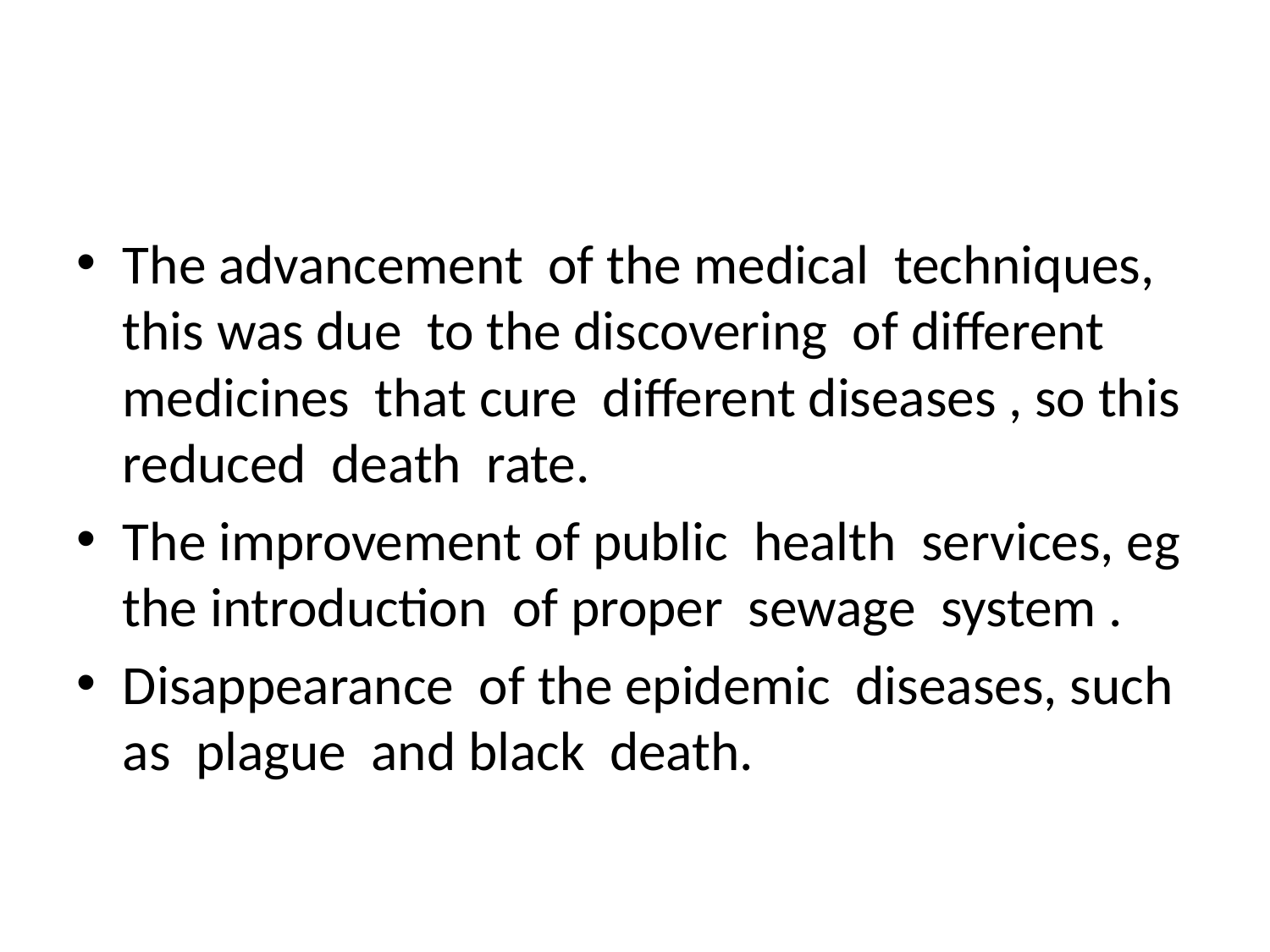

#
The advancement  of the medical  techniques,    this was due  to the discovering  of different  medicines  that cure  different diseases , so this  reduced  death  rate.
The improvement of public  health  services, eg  the introduction  of proper  sewage  system .
Disappearance  of the epidemic  diseases, such as  plague  and black  death.